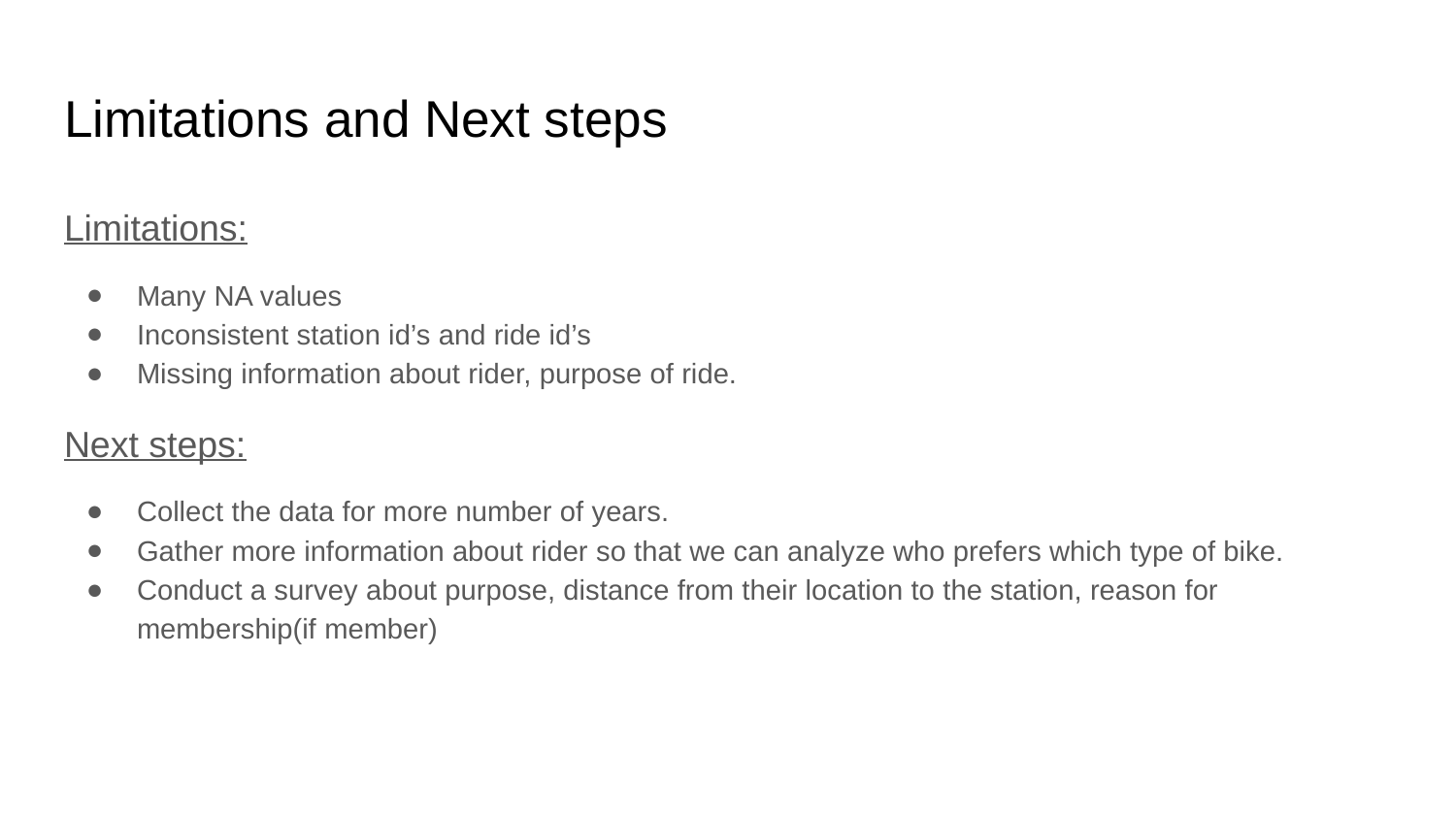

# Limitations and Next steps
Limitations:
Many NA values
Inconsistent station id’s and ride id’s
Missing information about rider, purpose of ride.
Next steps:
Collect the data for more number of years.
Gather more information about rider so that we can analyze who prefers which type of bike.
Conduct a survey about purpose, distance from their location to the station, reason for membership(if member)